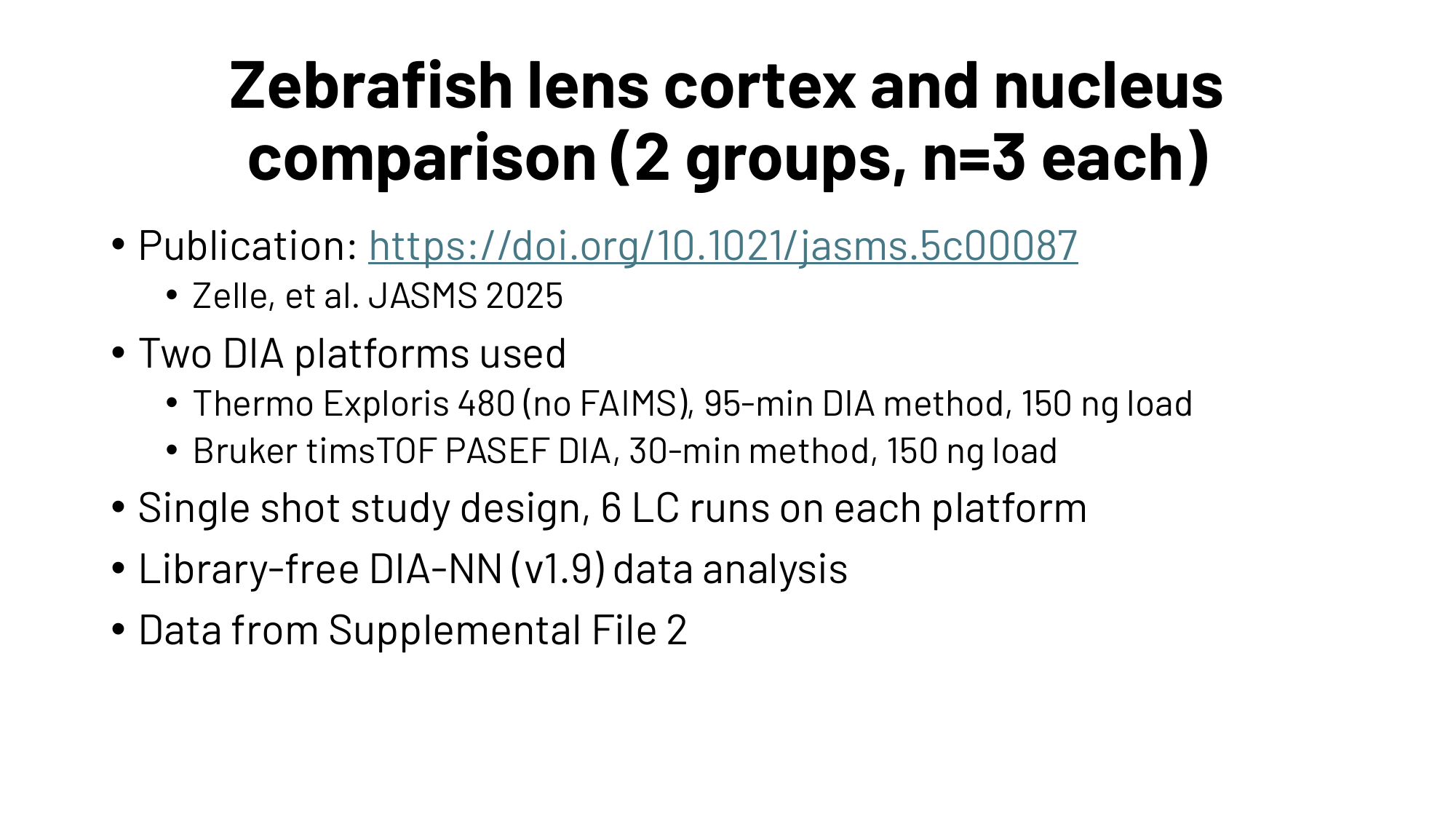

# Zebrafish lens cortex and nucleus comparison (2 groups, n=3 each)
Publication: https://doi.org/10.1021/jasms.5c00087
Zelle, et al. JASMS 2025
Two DIA platforms used
Thermo Exploris 480 (no FAIMS), 95-min DIA method, 150 ng load
Bruker timsTOF PASEF DIA, 30-min method, 150 ng load
Single shot study design, 6 LC runs on each platform
Library-free DIA-NN (v1.9) data analysis
Data from Supplemental File 2